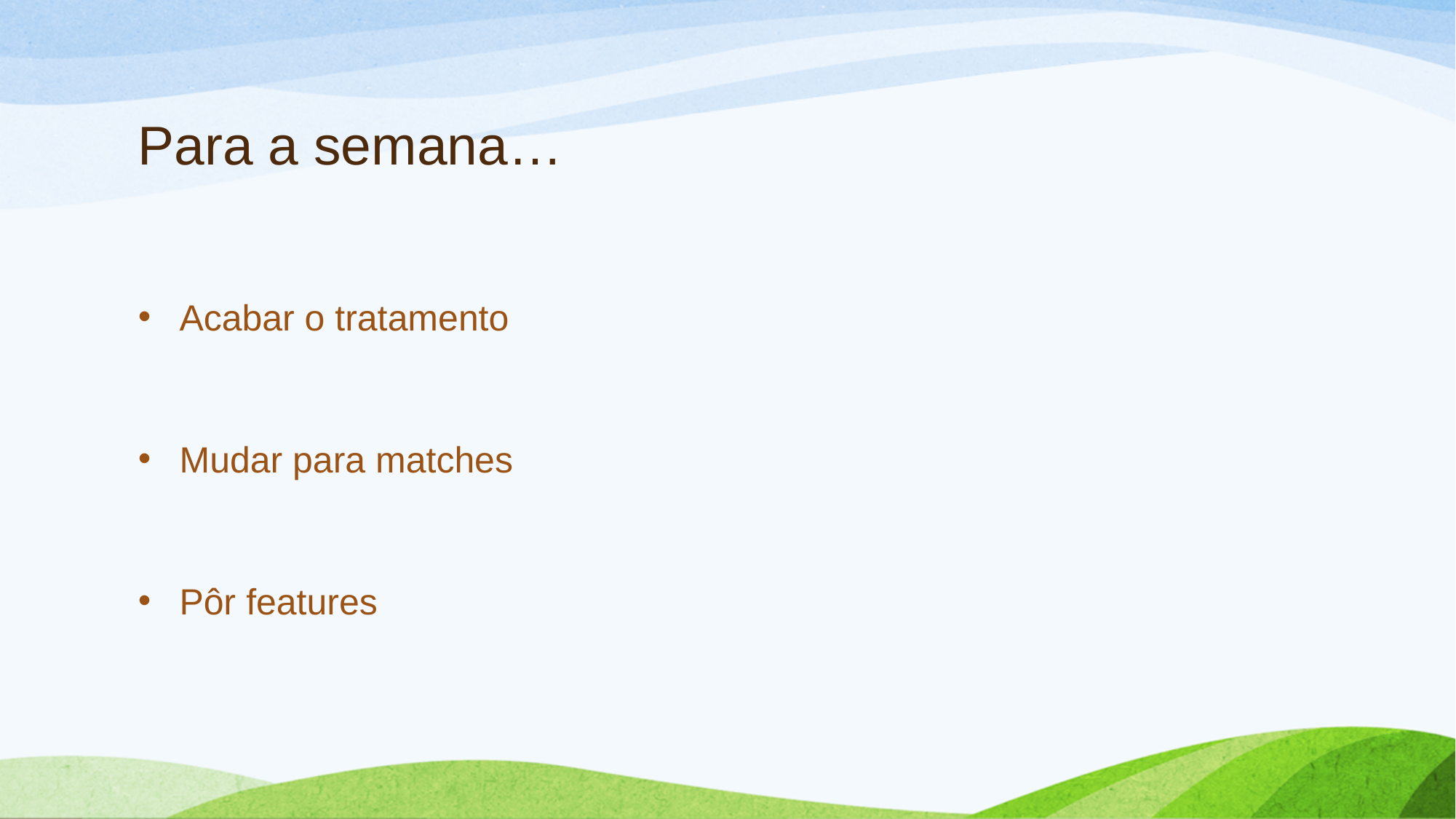

# Para a semana…

Acabar o tratamento

Mudar para matches

Pôr features